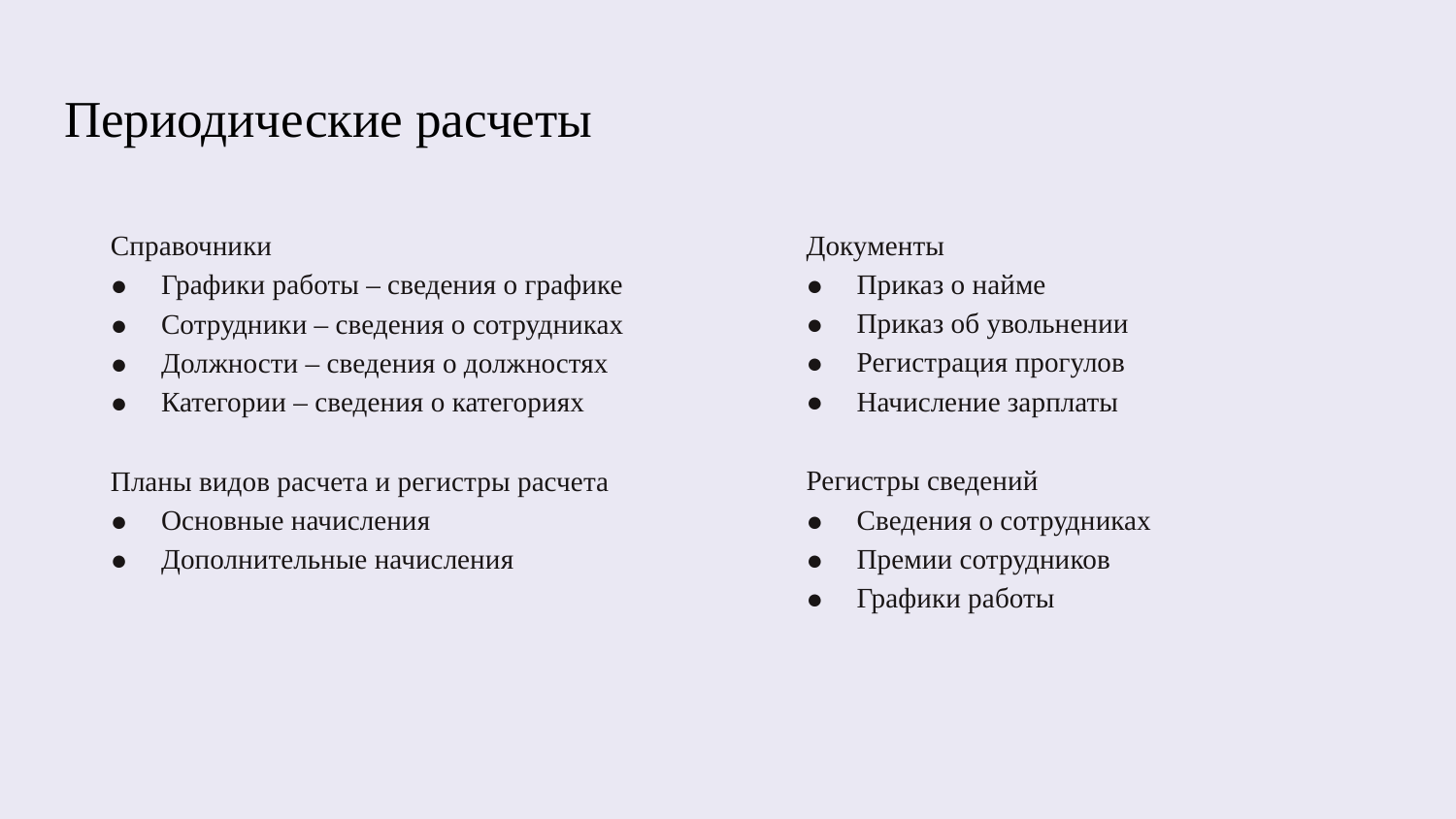

# Периодические расчеты
Справочники
Графики работы – сведения о графике
Сотрудники – сведения о сотрудниках
Должности – сведения о должностях
Категории – сведения о категориях
Документы
Приказ о найме
Приказ об увольнении
Регистрация прогулов
Начисление зарплаты
Планы видов расчета и регистры расчета
Основные начисления
Дополнительные начисления
Регистры сведений
Сведения о сотрудниках
Премии сотрудников
Графики работы